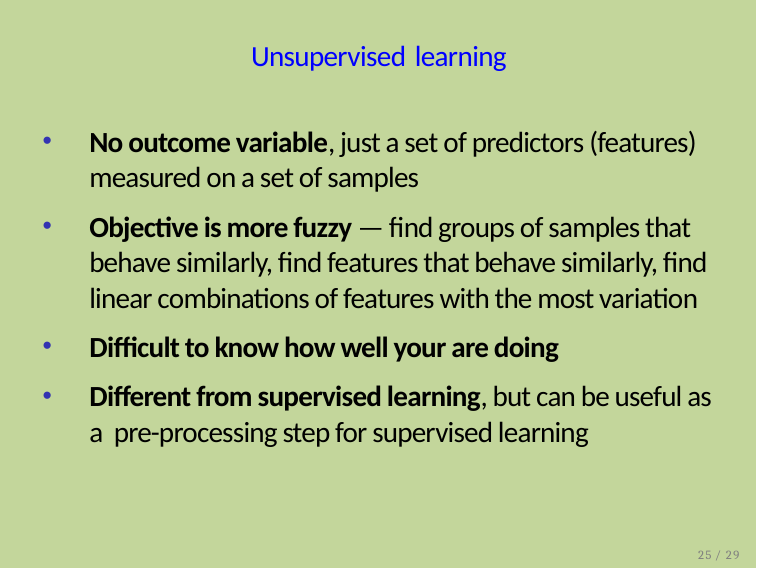

# Unsupervised learning
No outcome variable, just a set of predictors (features)  measured on a set of samples
Objective is more fuzzy — find groups of samples that  behave similarly, find features that behave similarly, find  linear combinations of features with the most variation
Difficult to know how well your are doing
Different from supervised learning, but can be useful as a  pre-processing step for supervised learning
25 / 29